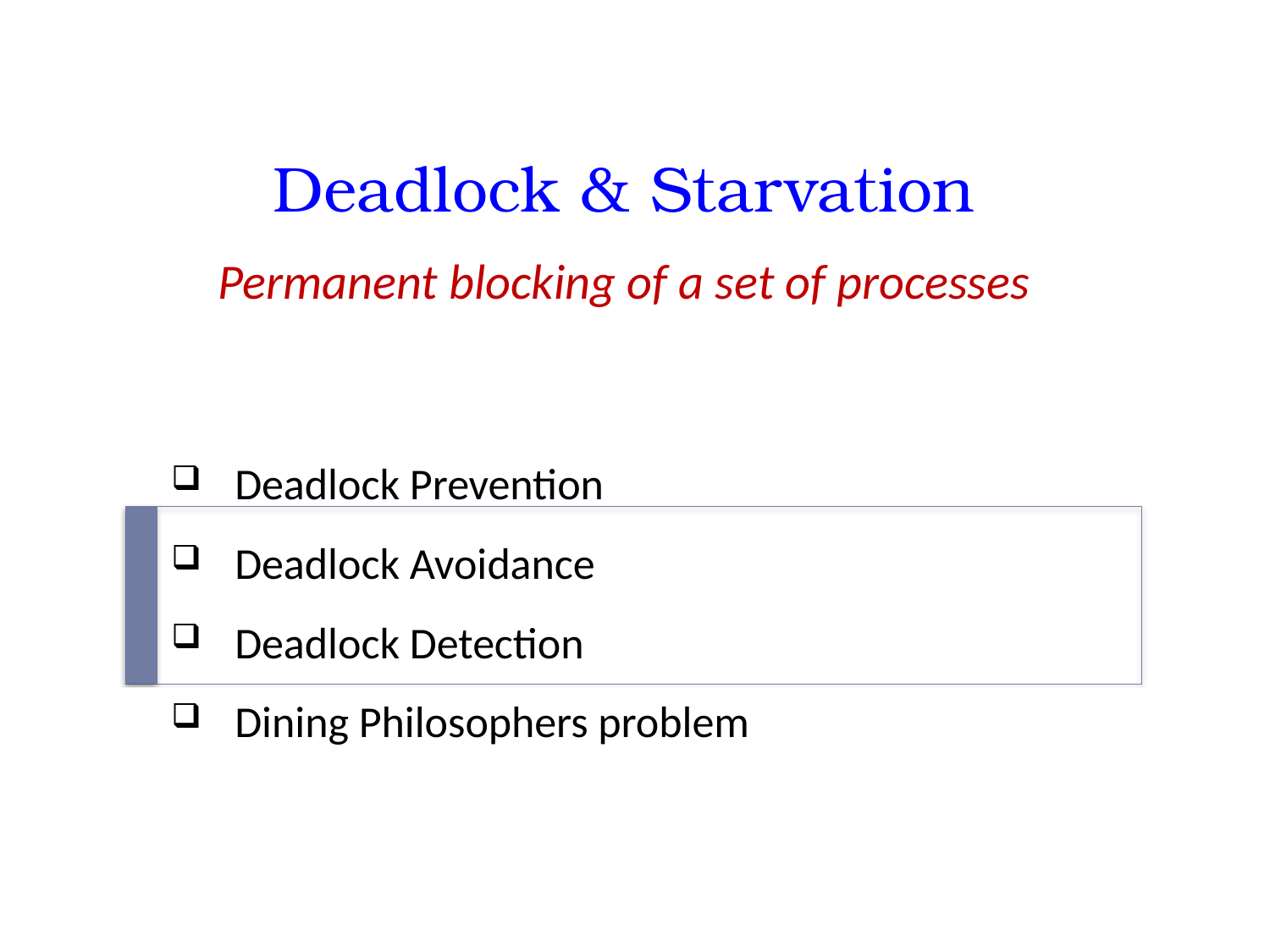

# Deadlock & Starvation
Permanent blocking of a set of processes
Deadlock Prevention
Deadlock Avoidance
Deadlock Detection
Dining Philosophers problem